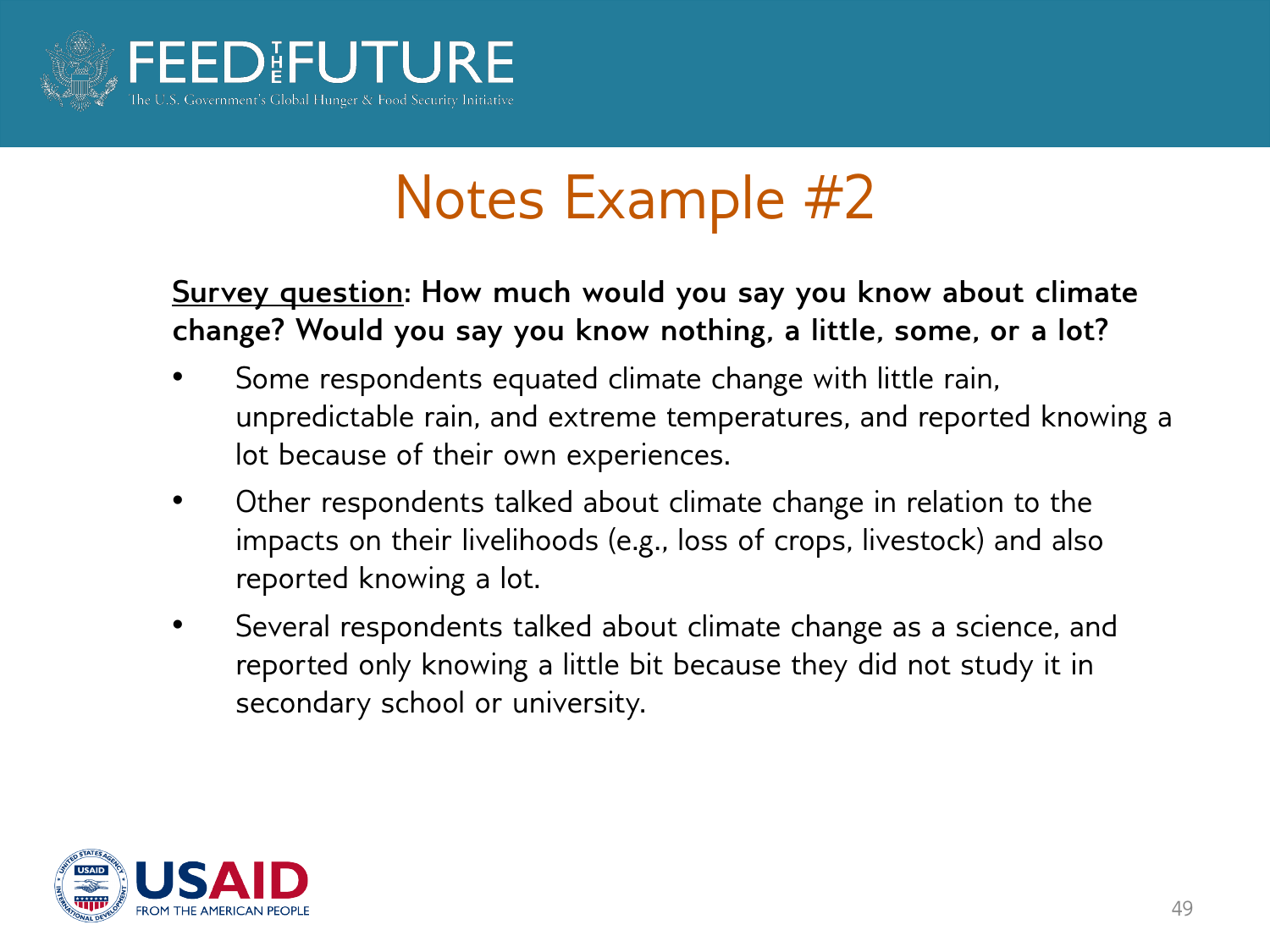

# Notes Example #2
Survey question: How much would you say you know about climate change? Would you say you know nothing, a little, some, or a lot?
Some respondents equated climate change with little rain, unpredictable rain, and extreme temperatures, and reported knowing a lot because of their own experiences.
Other respondents talked about climate change in relation to the impacts on their livelihoods (e.g., loss of crops, livestock) and also reported knowing a lot.
Several respondents talked about climate change as a science, and reported only knowing a little bit because they did not study it in secondary school or university.
49